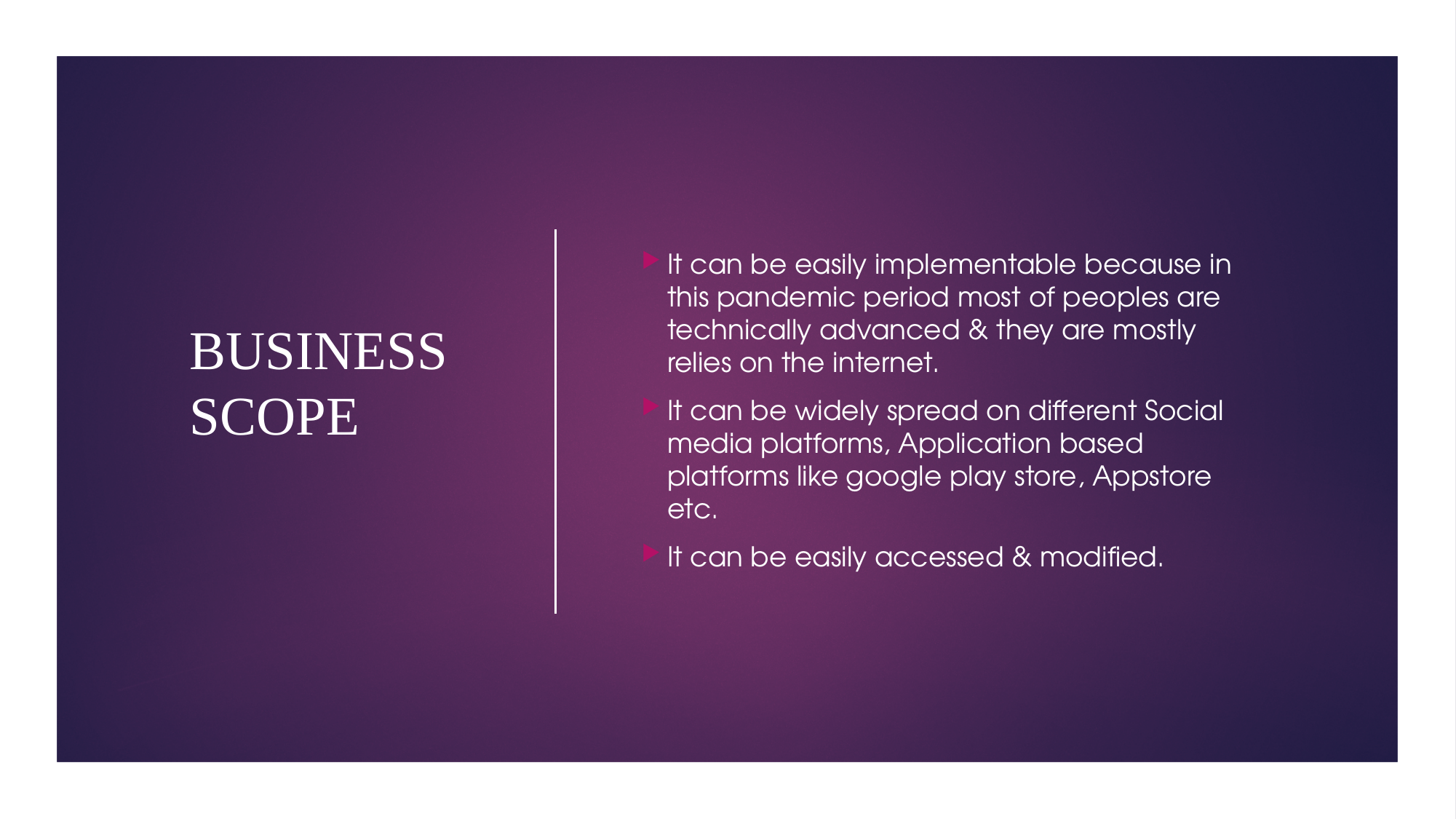

It can be easily implementable because in  this pandemic period most of peoples are technically advanced & they are mostly relies on the internet.
It can be widely spread on different Social media platforms, Application based platforms like google play store, Appstore etc.
It can be easily accessed & modified.
# BUSINESS SCOPE